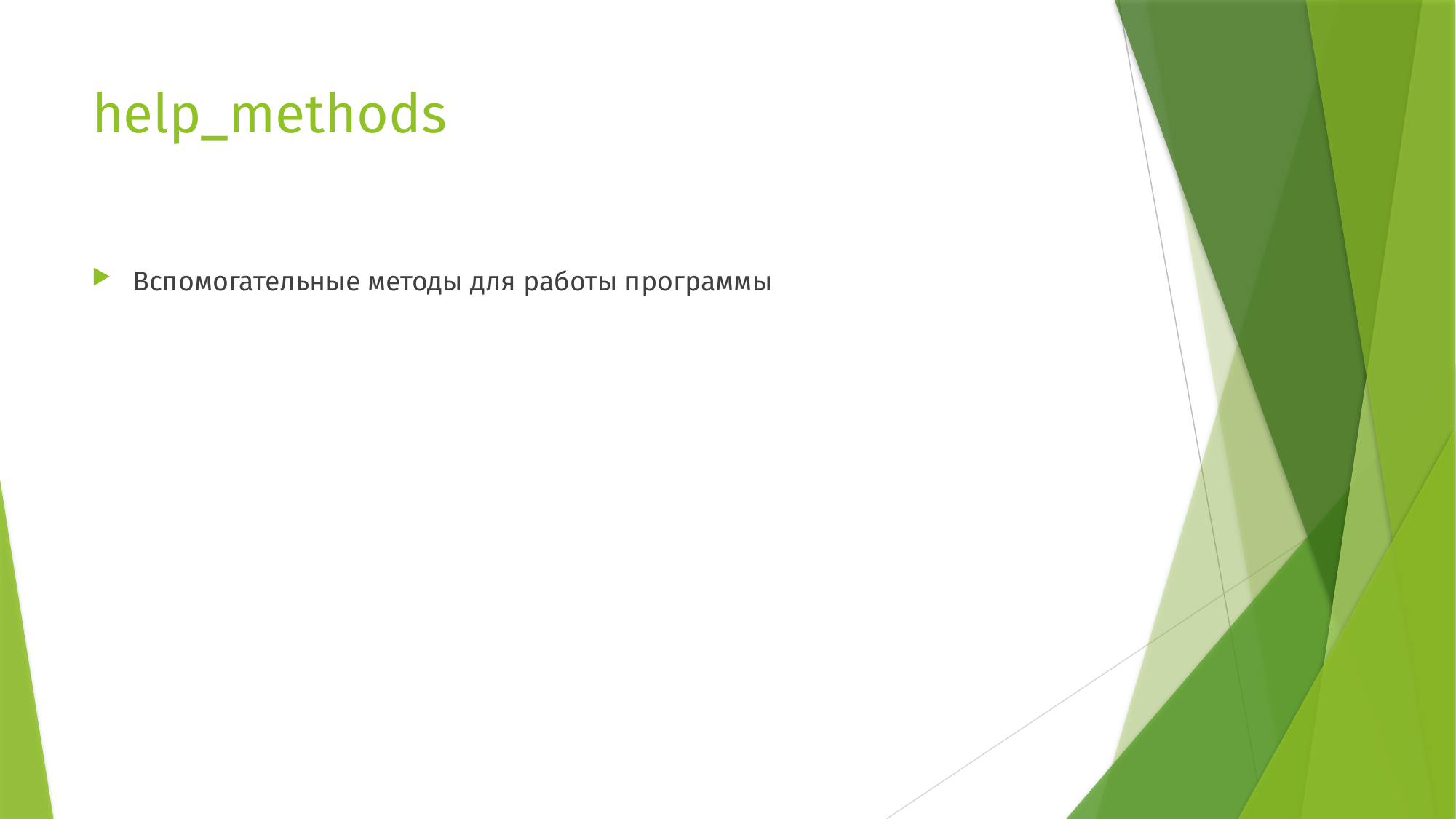

# help_methods
Вспомогательные методы для работы программы